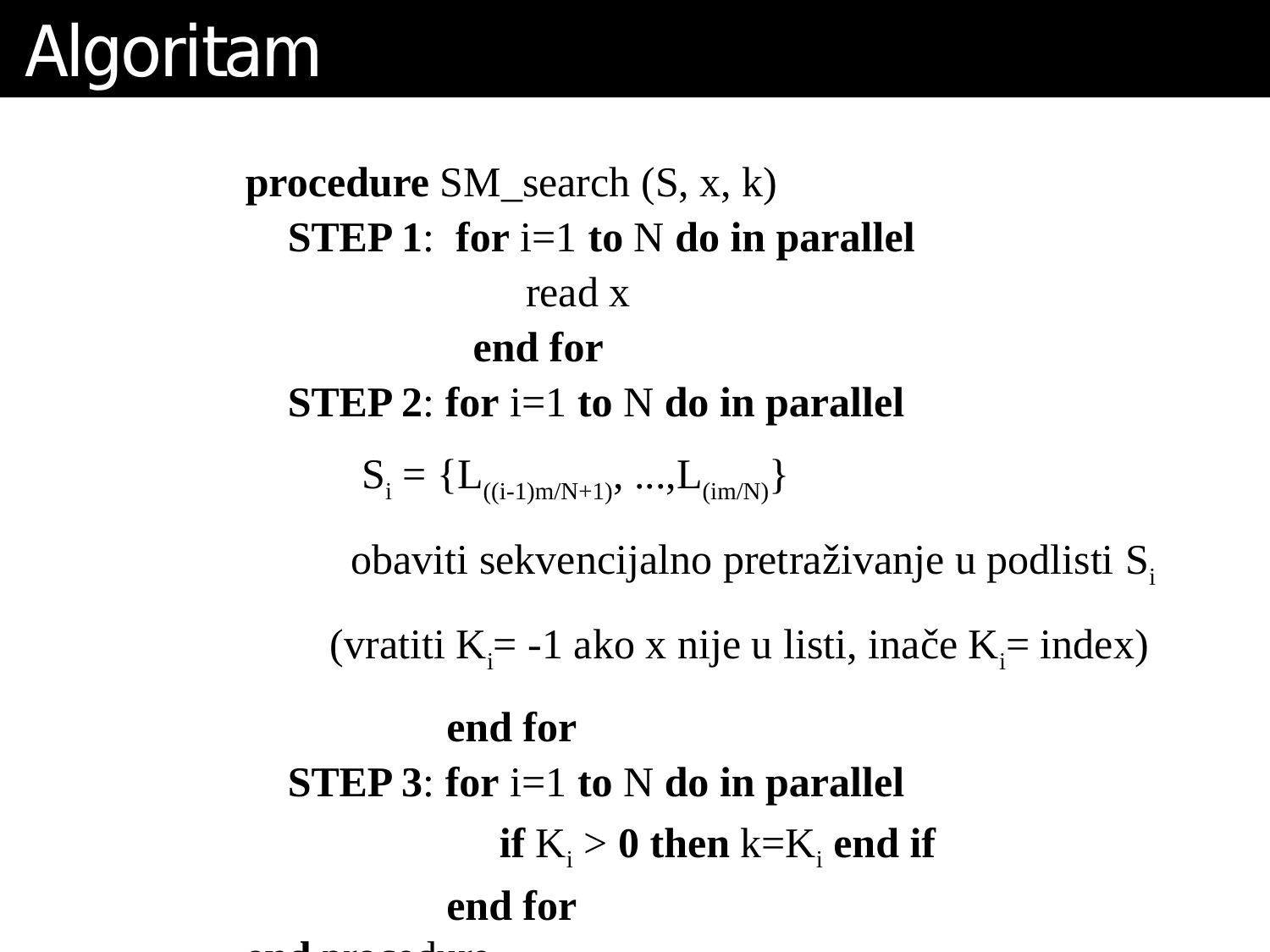

# Algoritam
procedure SM_search (S, x, k)
    STEP 1:  for i=1 to N do in parallel
    		          read x
    		     end for
    STEP 2: for i=1 to N do in parallel
           Si = {L((i-1)m/N+1), ...,L(im/N)}
          obaviti sekvencijalno pretraživanje u podlisti Si
        (vratiti Ki= -1 ako x nije u listi, inače Ki= index)
                   end for
    STEP 3: for i=1 to N do in parallel
                        if Ki > 0 then k=Ki end if
                   end for
end procedure